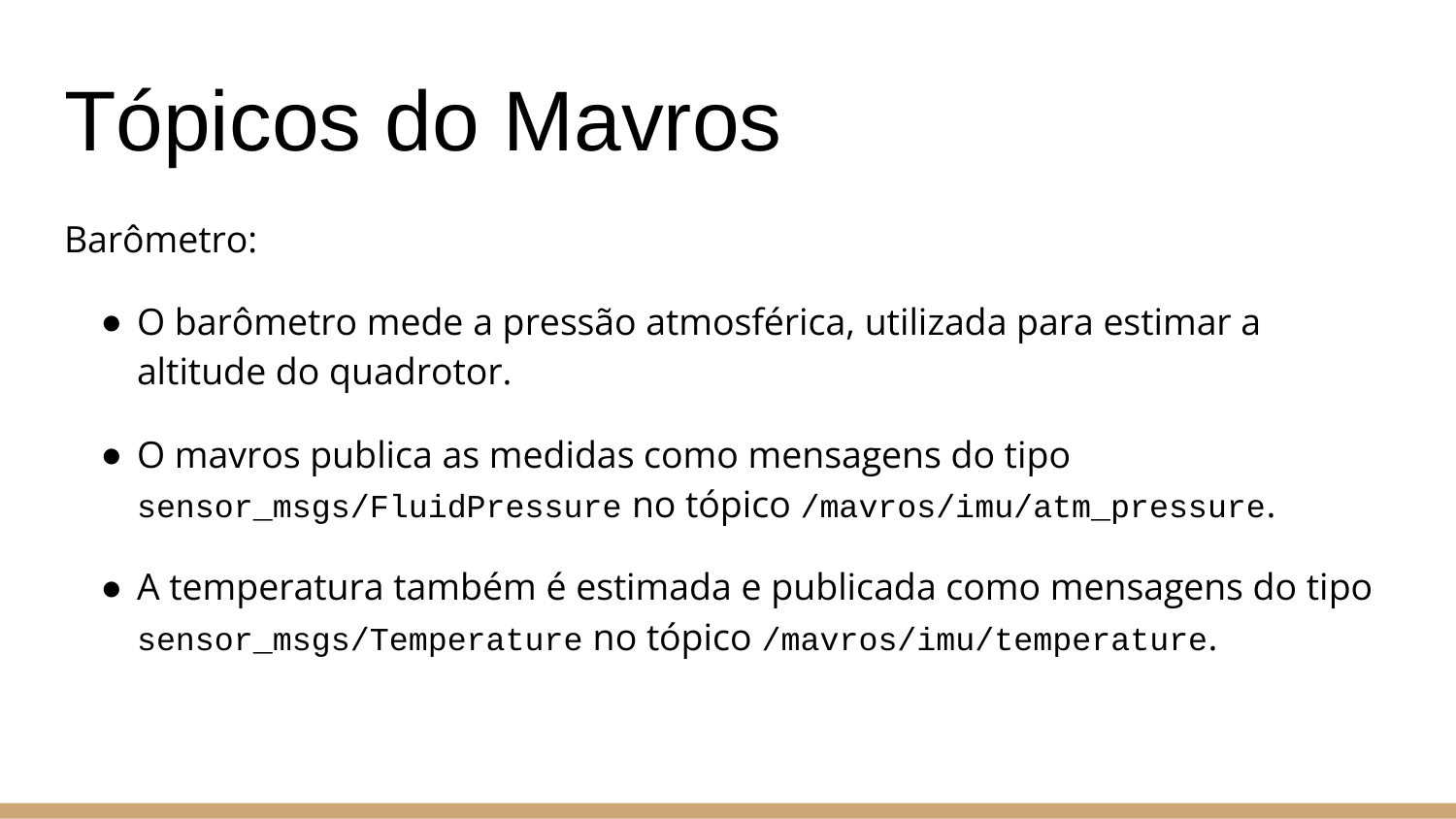

# Tópicos do Mavros
Barômetro:
O barômetro mede a pressão atmosférica, utilizada para estimar a altitude do quadrotor.
O mavros publica as medidas como mensagens do tipo sensor_msgs/FluidPressure no tópico /mavros/imu/atm_pressure.
A temperatura também é estimada e publicada como mensagens do tipo sensor_msgs/Temperature no tópico /mavros/imu/temperature.